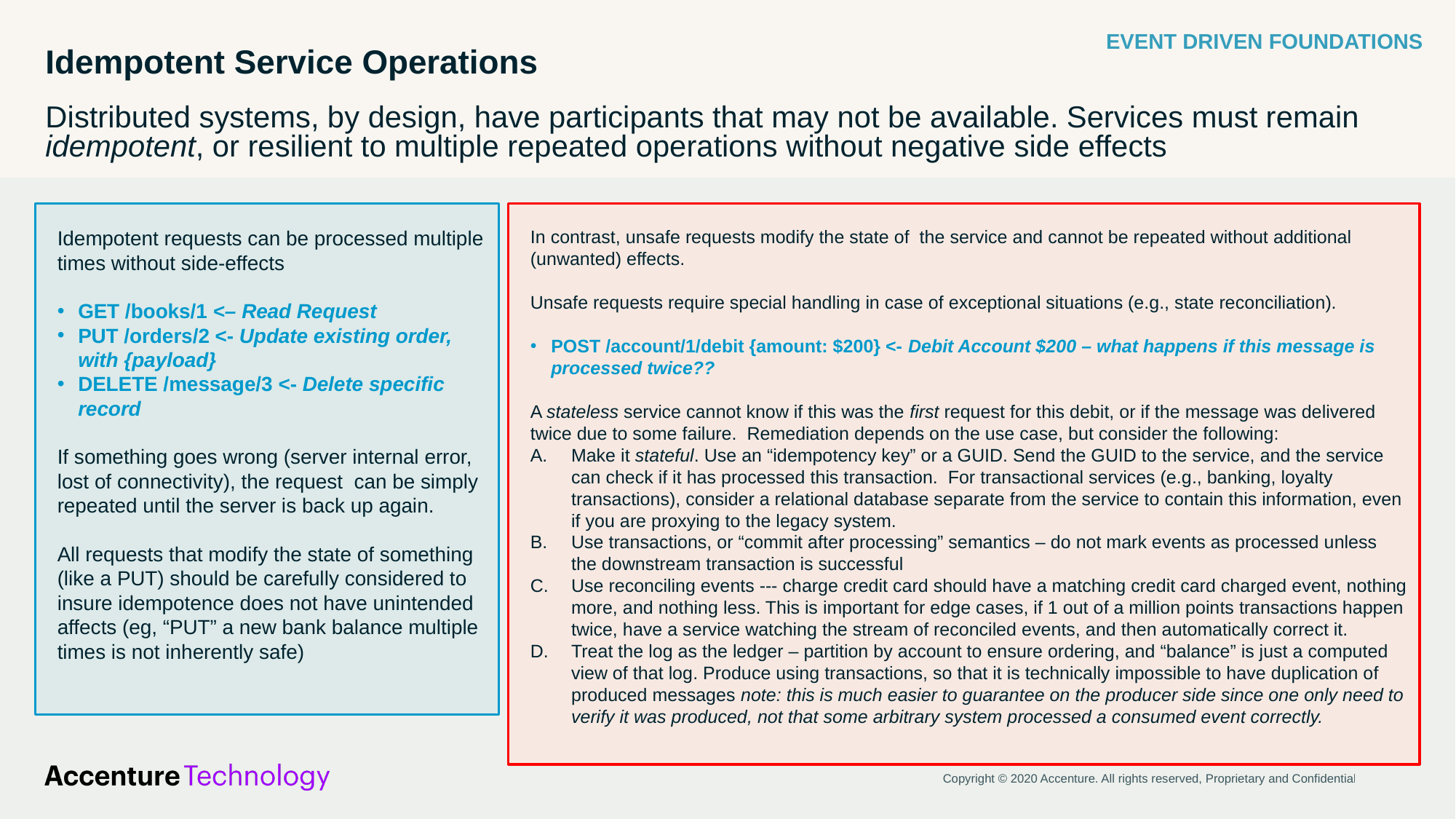

EVENT DRIVEN FOUNDATIONS
# Idempotent Service Operations

Distributed systems, by design, have participants that may not be available. Services must remain idempotent, or resilient to multiple repeated operations without negative side effects
Idempotent requests can be processed multiple times without side-effects

GET /books/1 <– Read Request
PUT /orders/2 <- Update existing order, with {payload}
DELETE /message/3 <- Delete specific record

If something goes wrong (server internal error, lost of connectivity), the request  can be simply repeated until the server is back up again.

All requests that modify the state of something (like a PUT) should be carefully considered to insure idempotence does not have unintended affects (eg, “PUT” a new bank balance multiple times is not inherently safe)
In contrast, unsafe requests modify the state of  the service and cannot be repeated without additional (unwanted) effects.

Unsafe requests require special handling in case of exceptional situations (e.g., state reconciliation).

POST /account/1/debit {amount: $200} <- Debit Account $200 – what happens if this message is processed twice??

A stateless service cannot know if this was the first request for this debit, or if the message was delivered twice due to some failure.  Remediation depends on the use case, but consider the following:
Make it stateful. Use an “idempotency key” or a GUID. Send the GUID to the service, and the service can check if it has processed this transaction.  For transactional services (e.g., banking, loyalty transactions), consider a relational database separate from the service to contain this information, even if you are proxying to the legacy system.
Use transactions, or “commit after processing” semantics – do not mark events as processed unless the downstream transaction is successful
Use reconciling events --- charge credit card should have a matching credit card charged event, nothing more, and nothing less. This is important for edge cases, if 1 out of a million points transactions happen twice, have a service watching the stream of reconciled events, and then automatically correct it.
Treat the log as the ledger – partition by account to ensure ordering, and “balance” is just a computed view of that log. Produce using transactions, so that it is technically impossible to have duplication of produced messages note: this is much easier to guarantee on the producer side since one only need to verify it was produced, not that some arbitrary system processed a consumed event correctly.